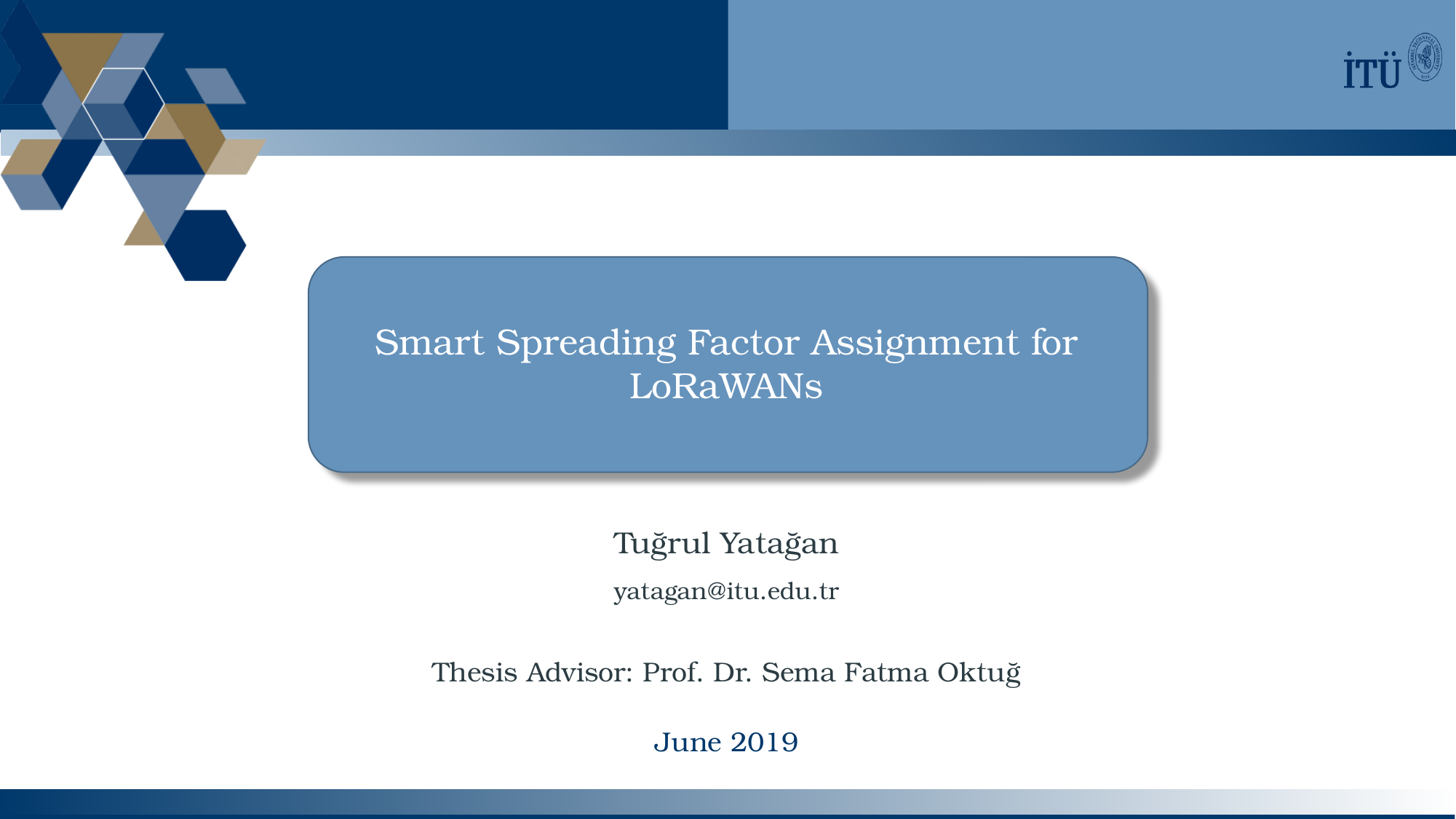

Smart Spreading Factor Assignment for LoRaWANs
Tuğrul Yatağan
yatagan@itu.edu.tr

Thesis Advisor: Prof. Dr. Sema Fatma Oktuğ
June 2019